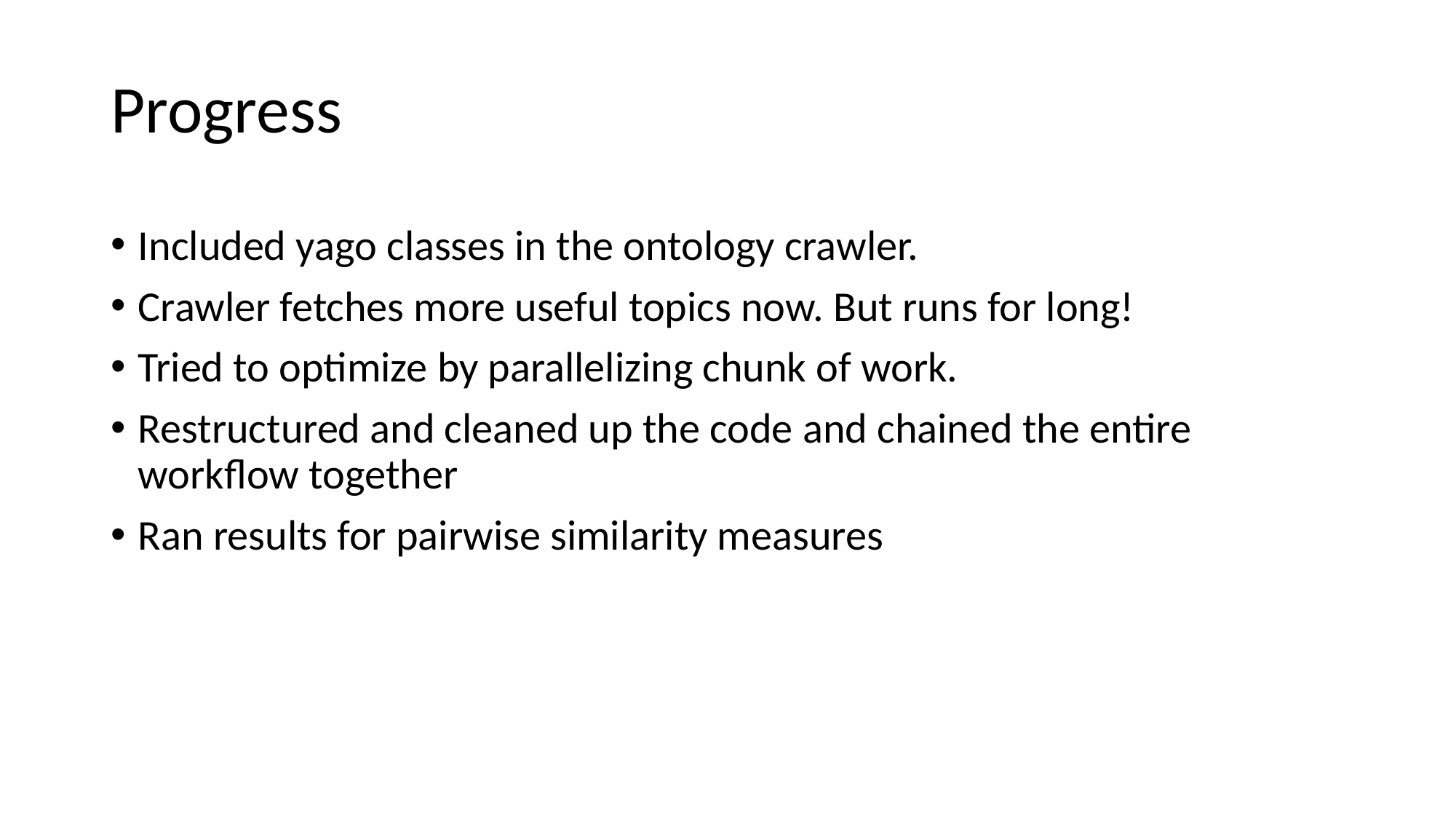

# Progress
Included yago classes in the ontology crawler.
Crawler fetches more useful topics now. But runs for long!
Tried to optimize by parallelizing chunk of work.
Restructured and cleaned up the code and chained the entire workflow together
Ran results for pairwise similarity measures